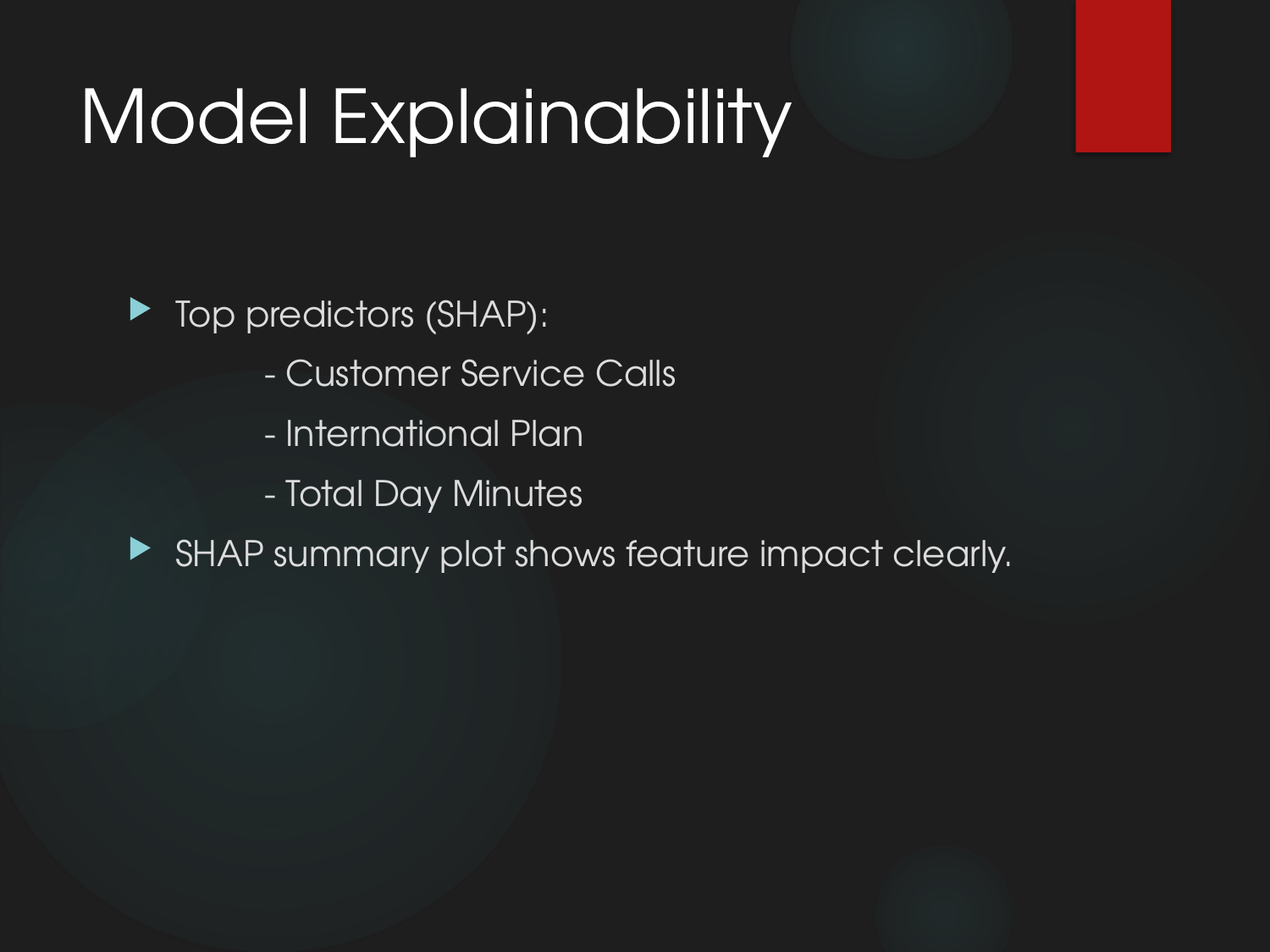

# Model Explainability
Top predictors (SHAP):
	 - Customer Service Calls
	 - International Plan
	 - Total Day Minutes
SHAP summary plot shows feature impact clearly.